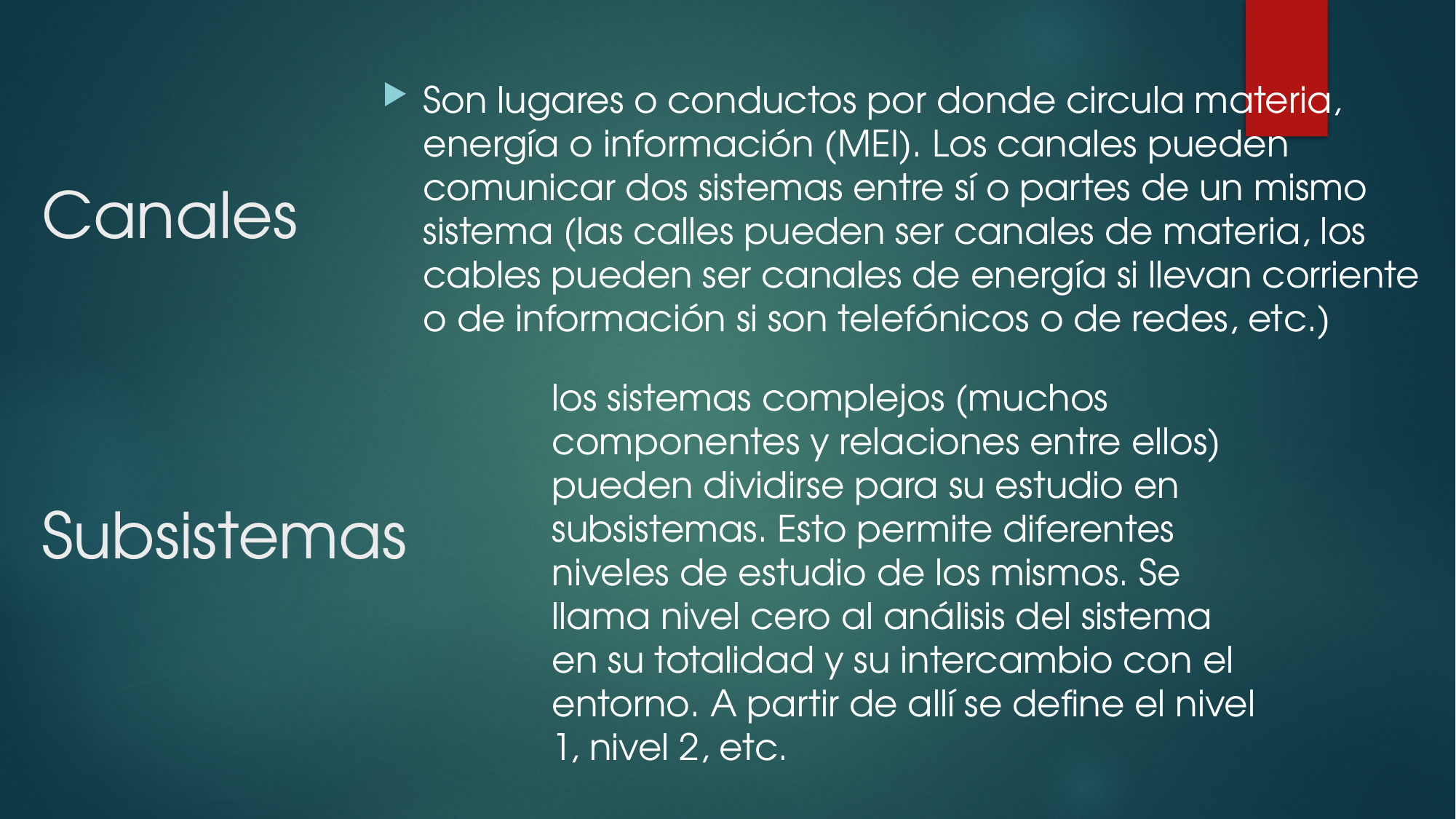

Son lugares o conductos por donde circula materia, energía o información (MEI). Los canales pueden comunicar dos sistemas entre sí o partes de un mismo sistema (las calles pueden ser canales de materia, los cables pueden ser canales de energía si llevan corriente o de información si son telefónicos o de redes, etc.)
# Canales
los sistemas complejos (muchos componentes y relaciones entre ellos) pueden dividirse para su estudio en subsistemas. Esto permite diferentes niveles de estudio de los mismos. Se llama nivel cero al análisis del sistema en su totalidad y su intercambio con el entorno. A partir de allí se define el nivel 1, nivel 2, etc.
Subsistemas